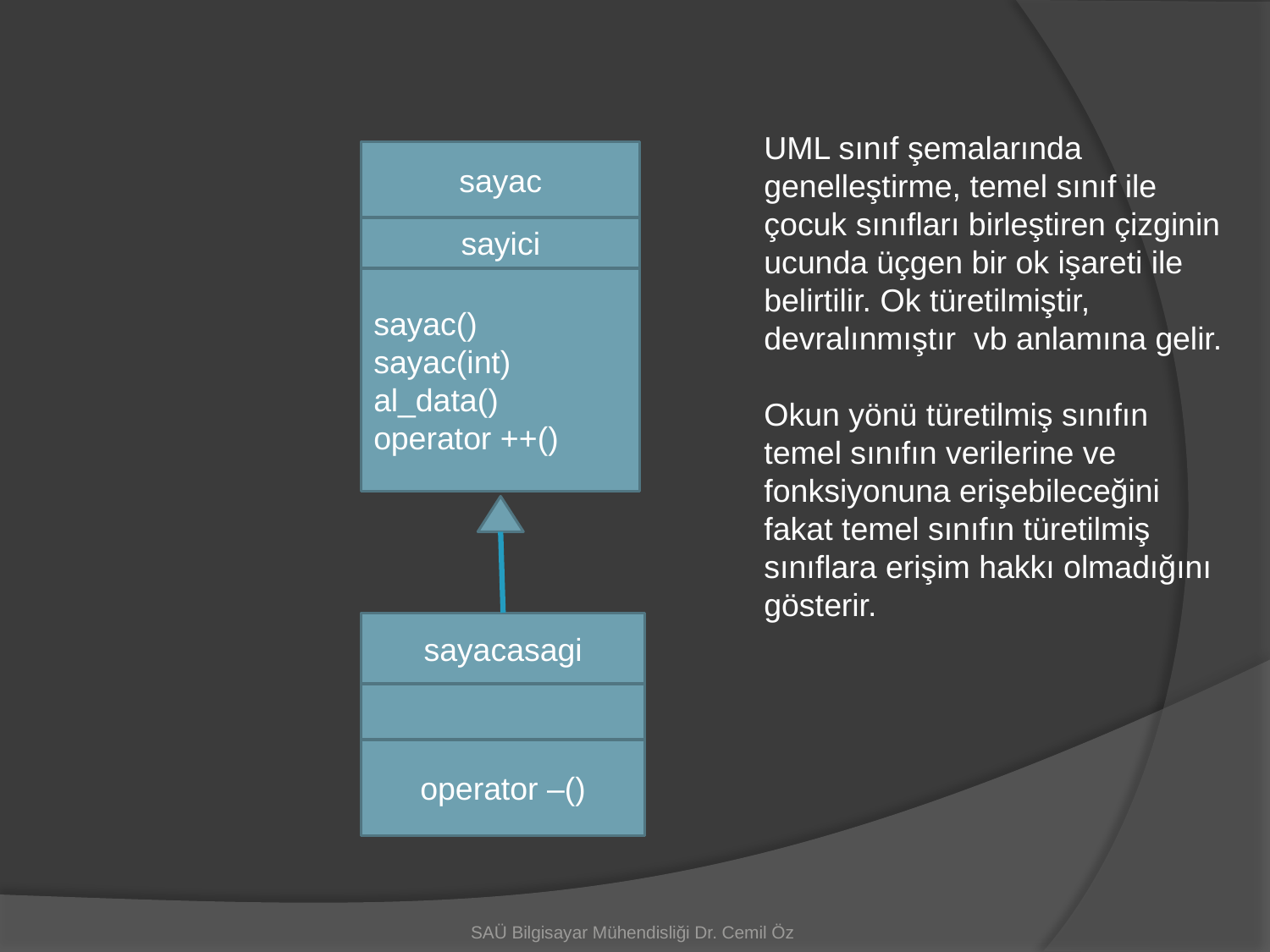

UML sınıf şemalarında genelleştirme, temel sınıf ile çocuk sınıfları birleştiren çizginin ucunda üçgen bir ok işareti ile belirtilir. Ok türetilmiştir, devralınmıştır  vb anlamına gelir.

Okun yönü türetilmiş sınıfın temel sınıfın verilerine ve fonksiyonuna erişebileceğini fakat temel sınıfın türetilmiş sınıflara erişim hakkı olmadığını gösterir.

sayac
sayici
sayac()
sayac(int)
al_data()
operator ++()

sayacasagi

operator –()
SAÜ Bilgisayar Mühendisliği Dr. Cemil Öz